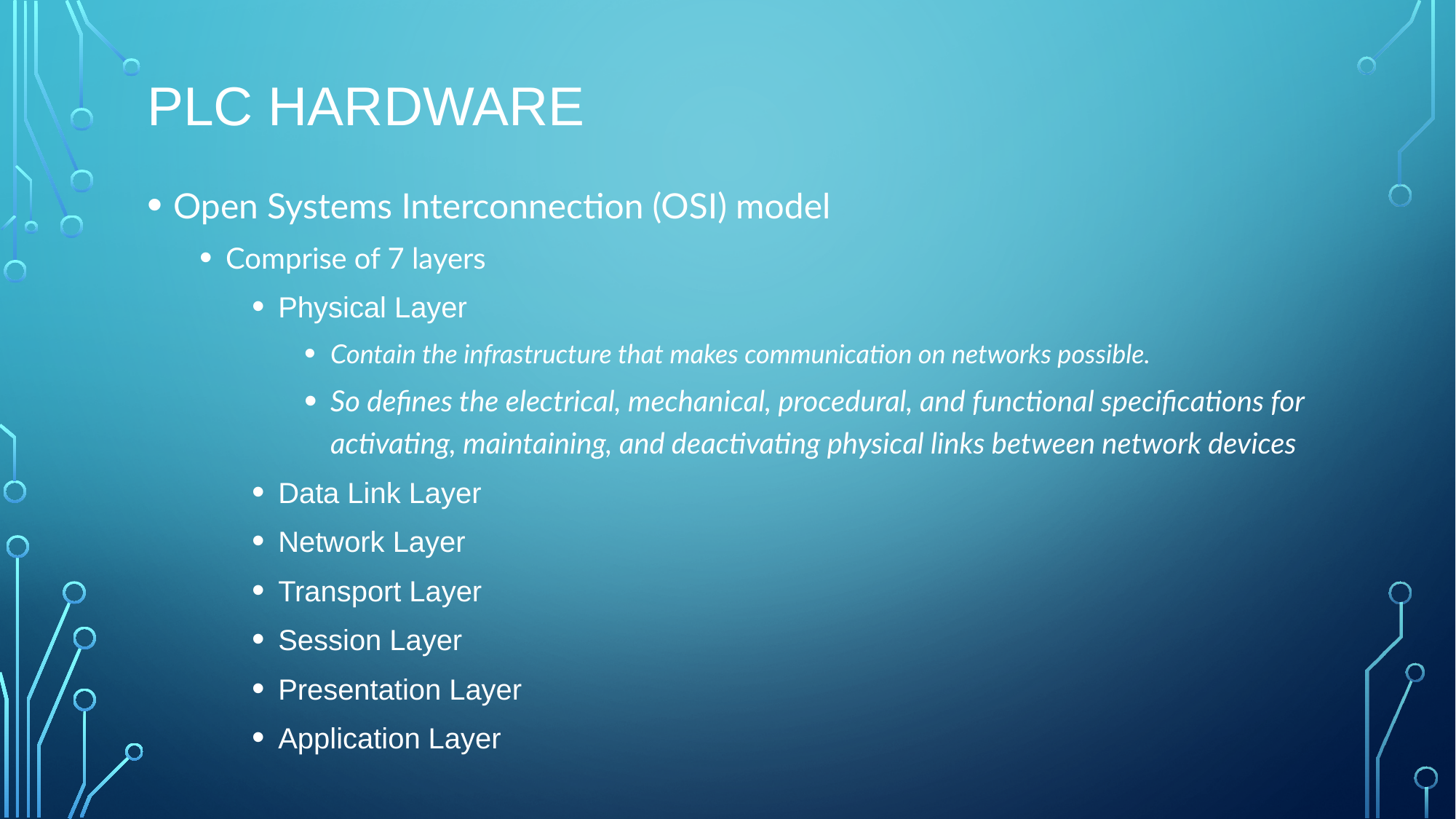

# PLC Hardware
Open Systems Interconnection (OSI) model
Comprise of 7 layers
Physical Layer
Contain the infrastructure that makes communication on networks possible.
So defines the electrical, mechanical, procedural, and functional specifications for activating, maintaining, and deactivating physical links between network devices
Data Link Layer
Network Layer
Transport Layer
Session Layer
Presentation Layer
Application Layer